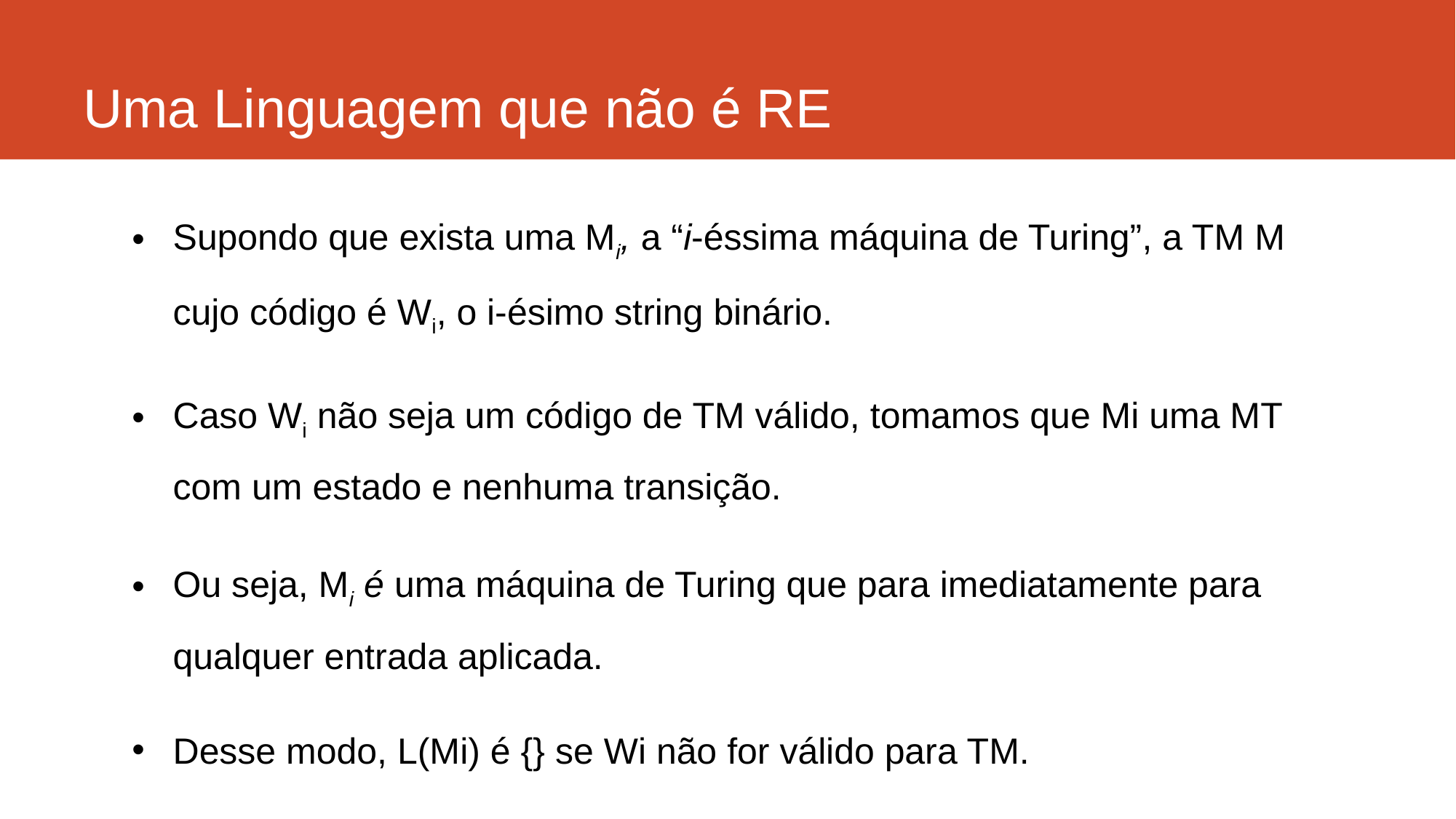

# Uma Linguagem que não é RE
Supondo que exista uma Mi, a “i-éssima máquina de Turing”, a TM M cujo código é Wi, o i-ésimo string binário.
Caso Wi não seja um código de TM válido, tomamos que Mi uma MT com um estado e nenhuma transição.
Ou seja, Mi é uma máquina de Turing que para imediatamente para qualquer entrada aplicada.
Desse modo, L(Mi) é {} se Wi não for válido para TM.